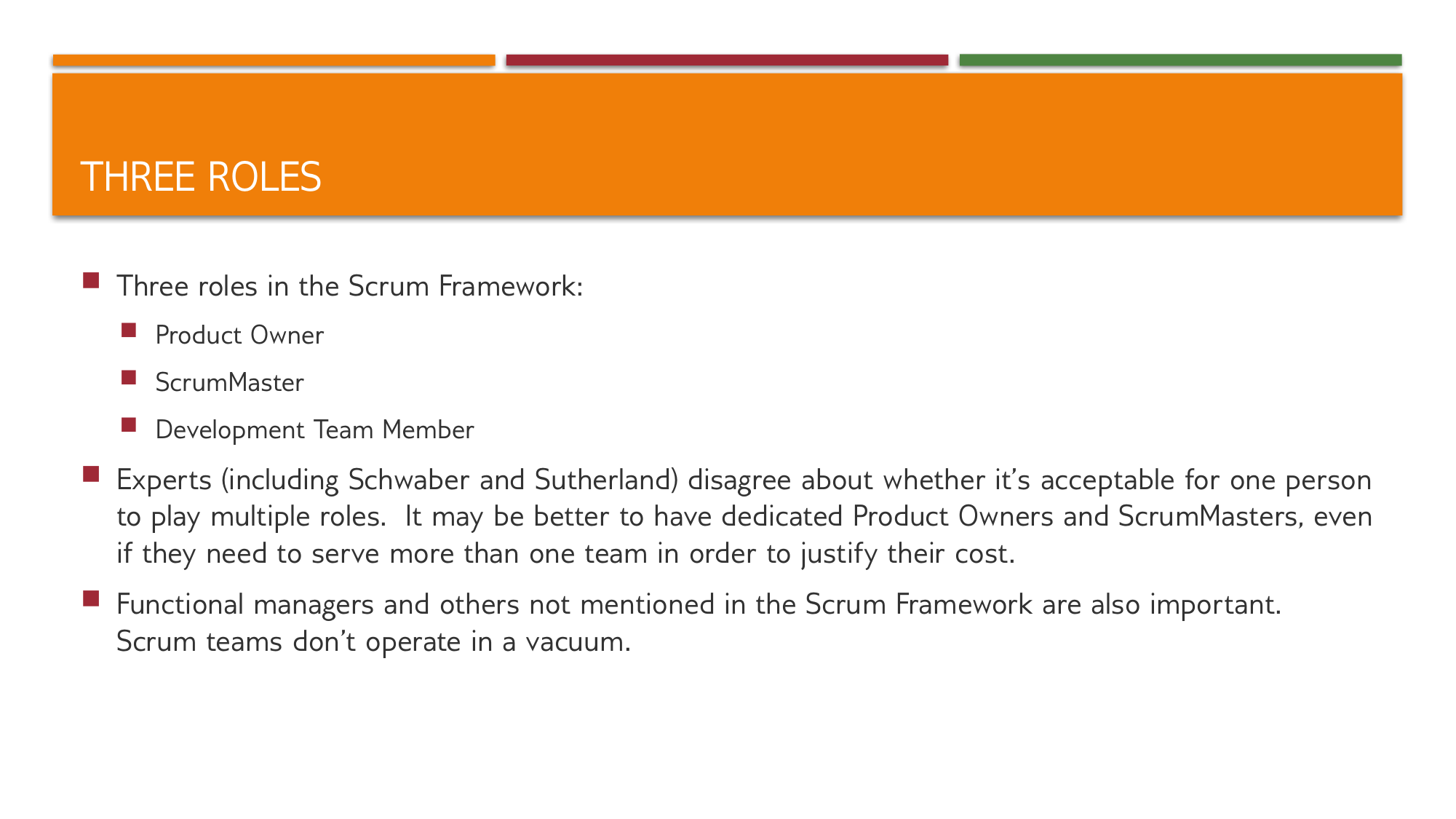

# Three roles
Three roles in the Scrum Framework:
Product Owner
ScrumMaster
Development Team Member
Experts (including Schwaber and Sutherland) disagree about whether it’s acceptable for one person to play multiple roles.  It may be better to have dedicated Product Owners and ScrumMasters, even if they need to serve more than one team in order to justify their cost.
Functional managers and others not mentioned in the Scrum Framework are also important.  Scrum teams don’t operate in a vacuum.